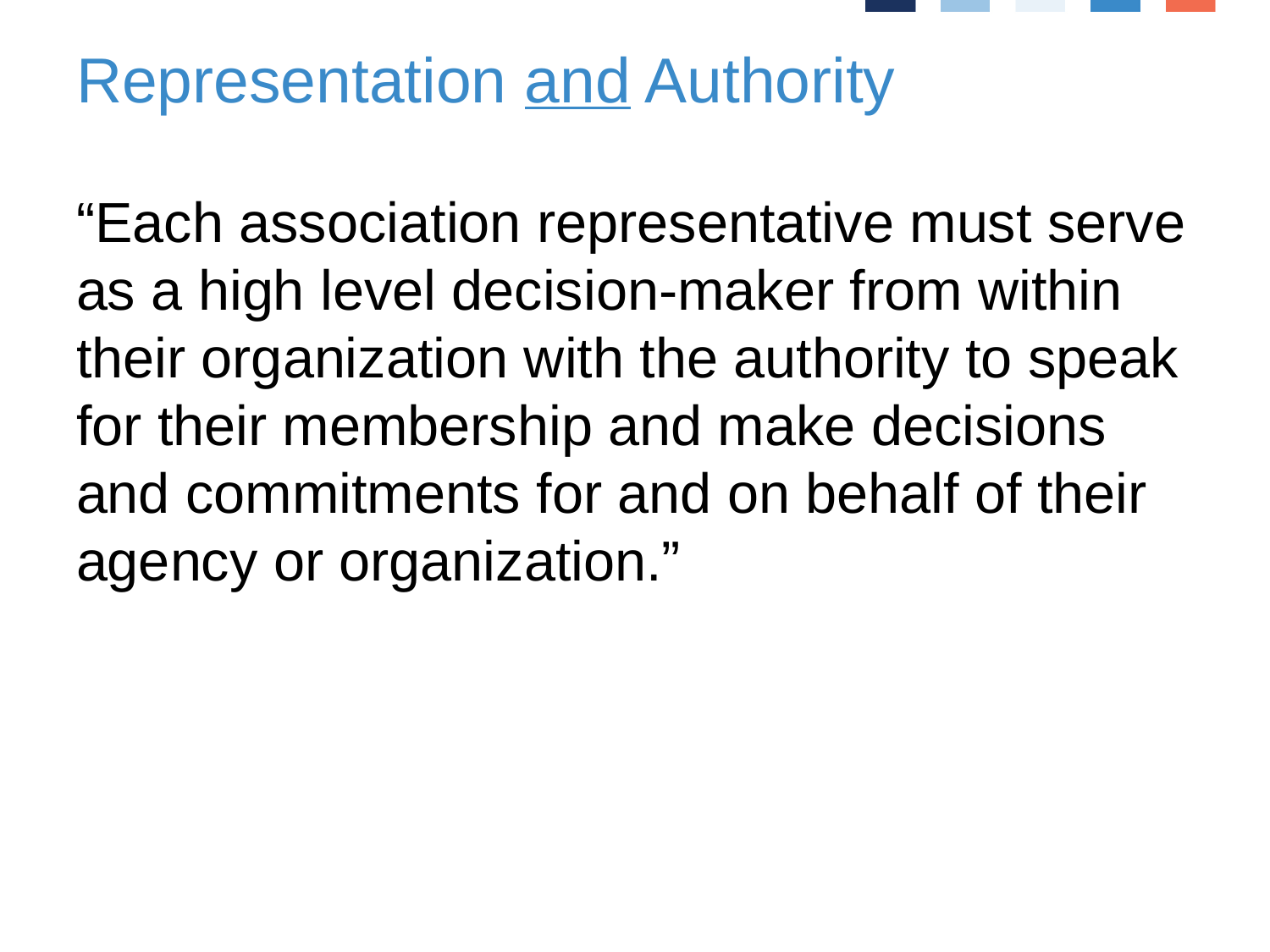

# Representation and Authority
“Each association representative must serve as a high level decision-maker from within their organization with the authority to speak for their membership and make decisions and commitments for and on behalf of their agency or organization.”